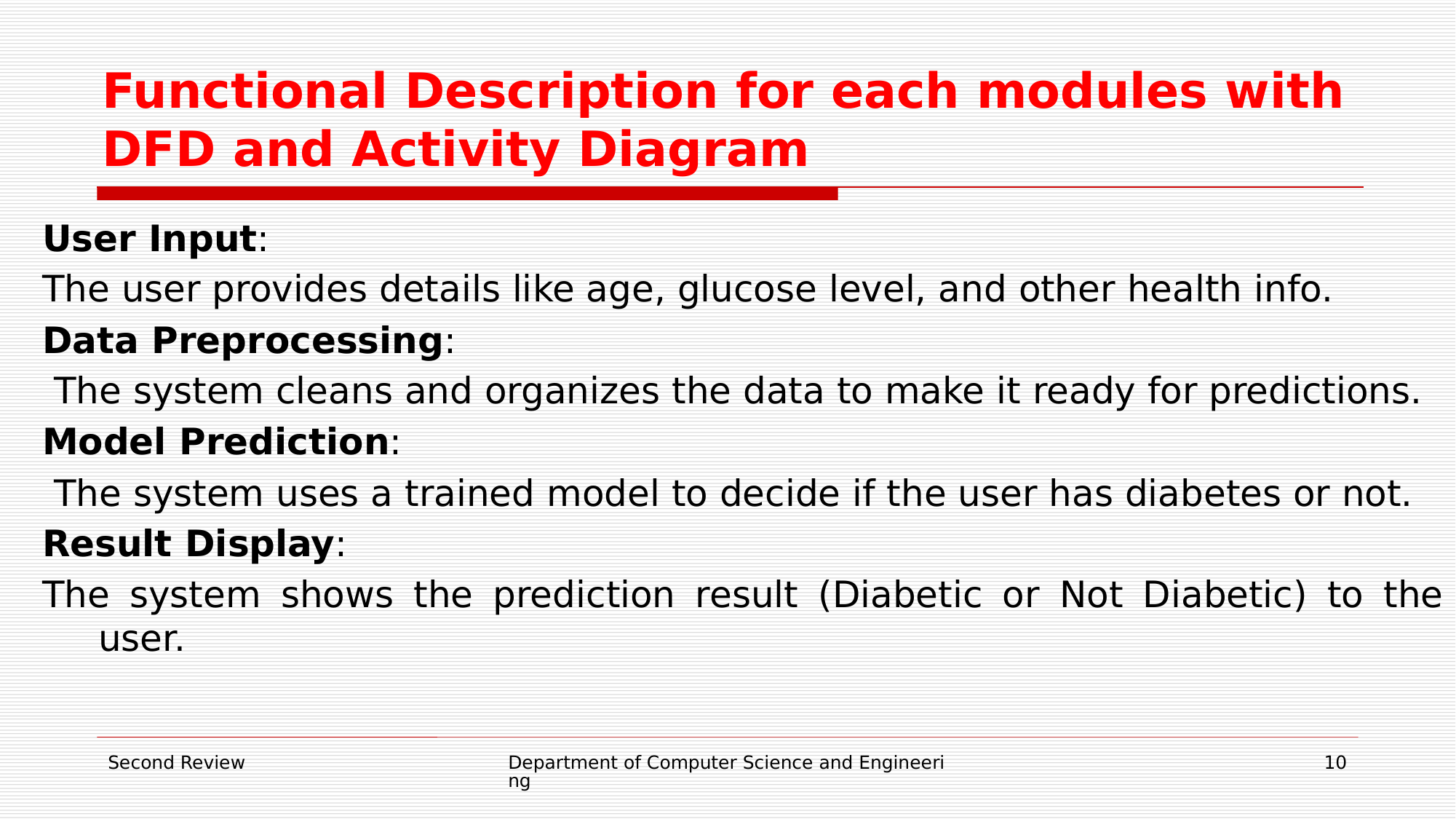

# Functional Description for each modules with DFD and Activity Diagram
User Input:
The user provides details like age, glucose level, and other health info.
Data Preprocessing:
 The system cleans and organizes the data to make it ready for predictions.
Model Prediction:
 The system uses a trained model to decide if the user has diabetes or not.
Result Display:
The system shows the prediction result (Diabetic or Not Diabetic) to the user.

Second Review
Department of Computer Science and Engineering
10